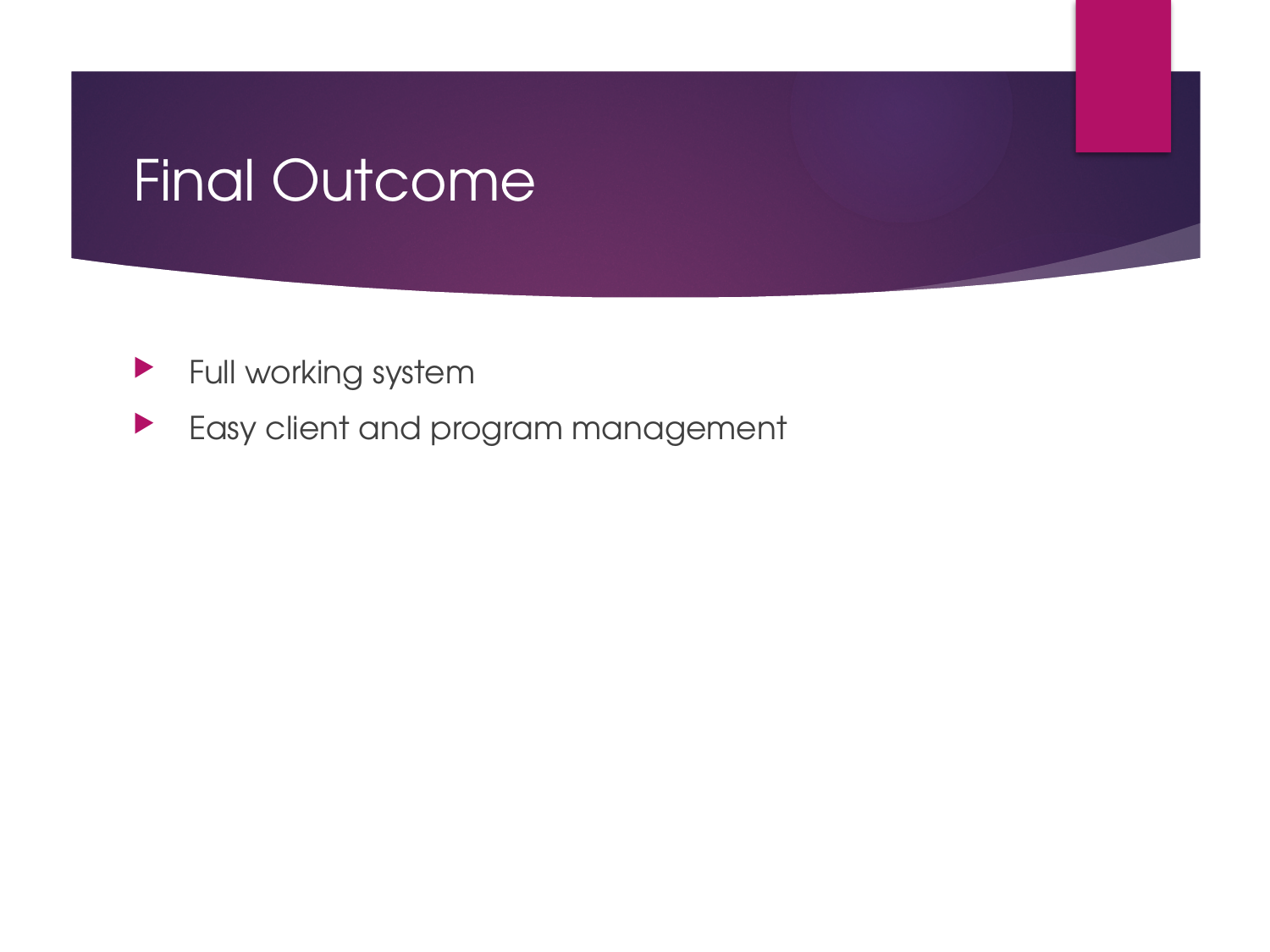

# Final Outcome
 Full working system
 Easy client and program management